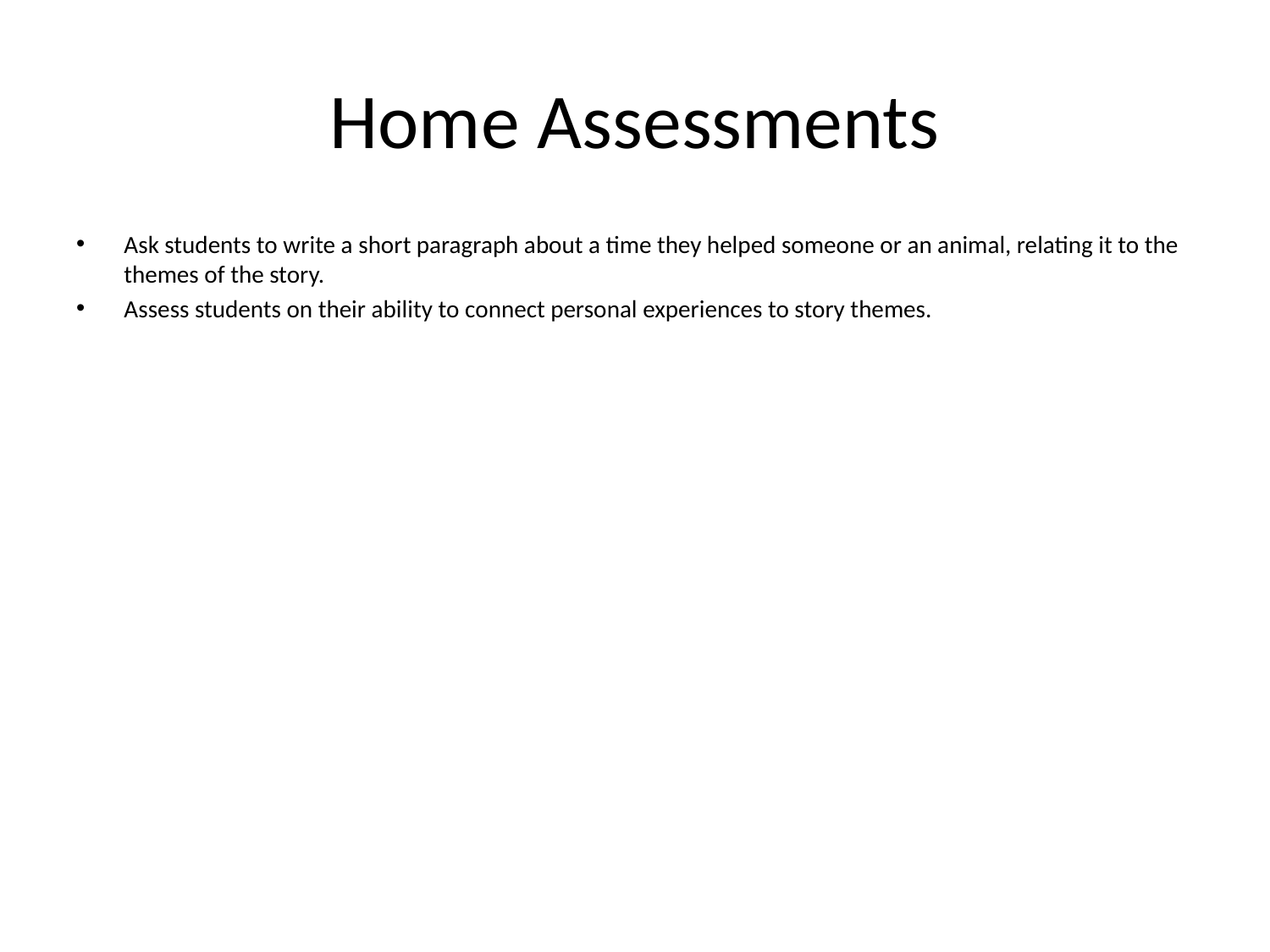

# Home Assessments
Ask students to write a short paragraph about a time they helped someone or an animal, relating it to the themes of the story.
Assess students on their ability to connect personal experiences to story themes.